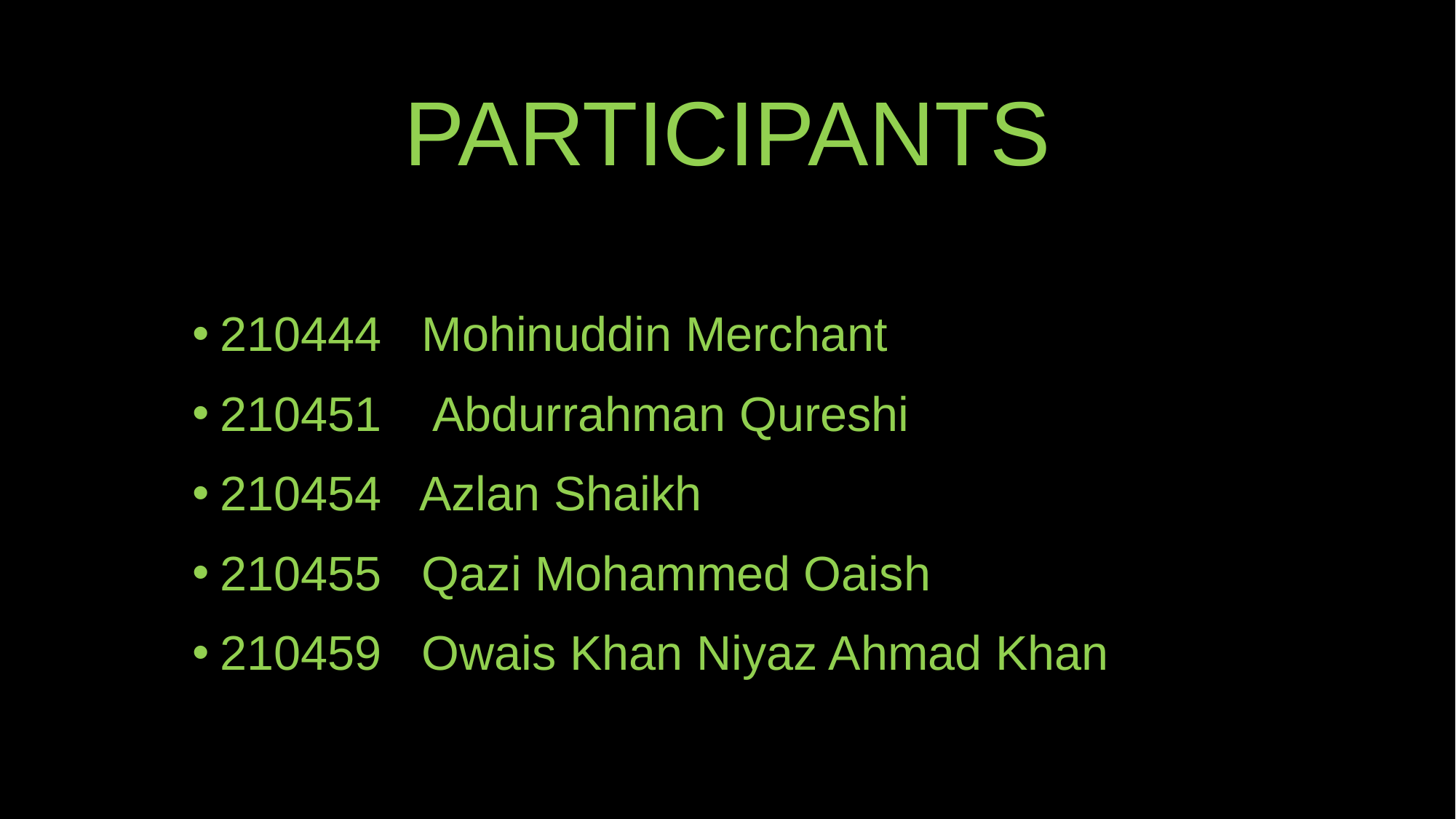

# PARTICIPANTS

210444   Mohinuddin Merchant
210451    Abdurrahman Qureshi
210454   Azlan Shaikh
210455   Qazi Mohammed Oaish
210459   Owais Khan Niyaz Ahmad Khan